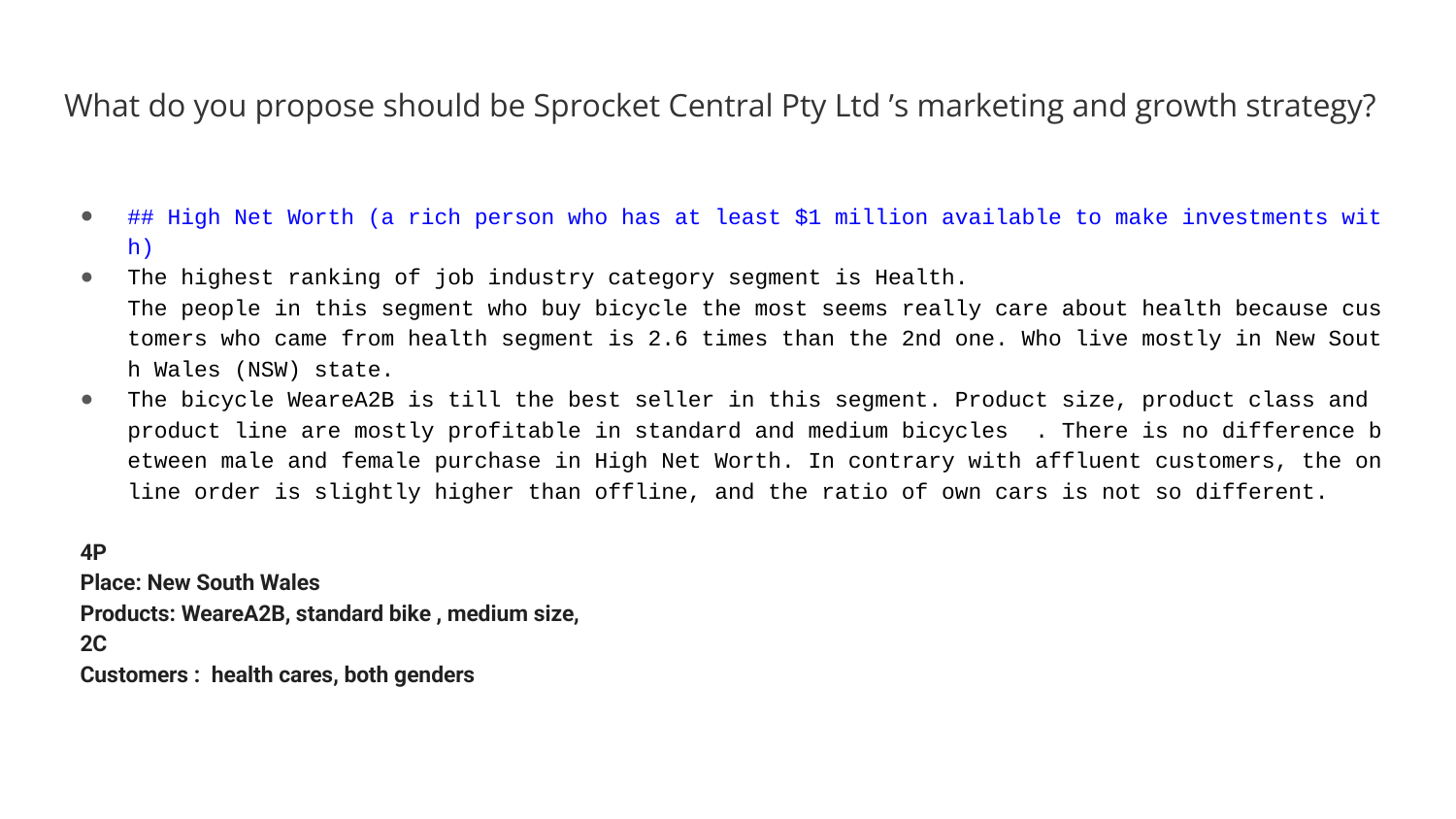

# What do you propose should be Sprocket Central Pty Ltd ’s marketing and growth strategy?
## High Net Worth (a rich person who has at least $1 million available to make investments with)
The highest ranking of job industry category segment is Health. The people in this segment who buy bicycle the most seems really care about health because customers who came from health segment is 2.6 times than the 2nd one. Who live mostly in New South Wales (NSW) state.
The bicycle WeareA2B is till the best seller in this segment. Product size, product class and product line are mostly profitable in standard and medium bicycles  . There is no difference between male and female purchase in High Net Worth. In contrary with affluent customers, the online order is slightly higher than offline, and the ratio of own cars is not so different.

4P
Place: New South Wales
Products: WeareA2B, standard bike , medium size,
2C
Customers :  health cares, both genders